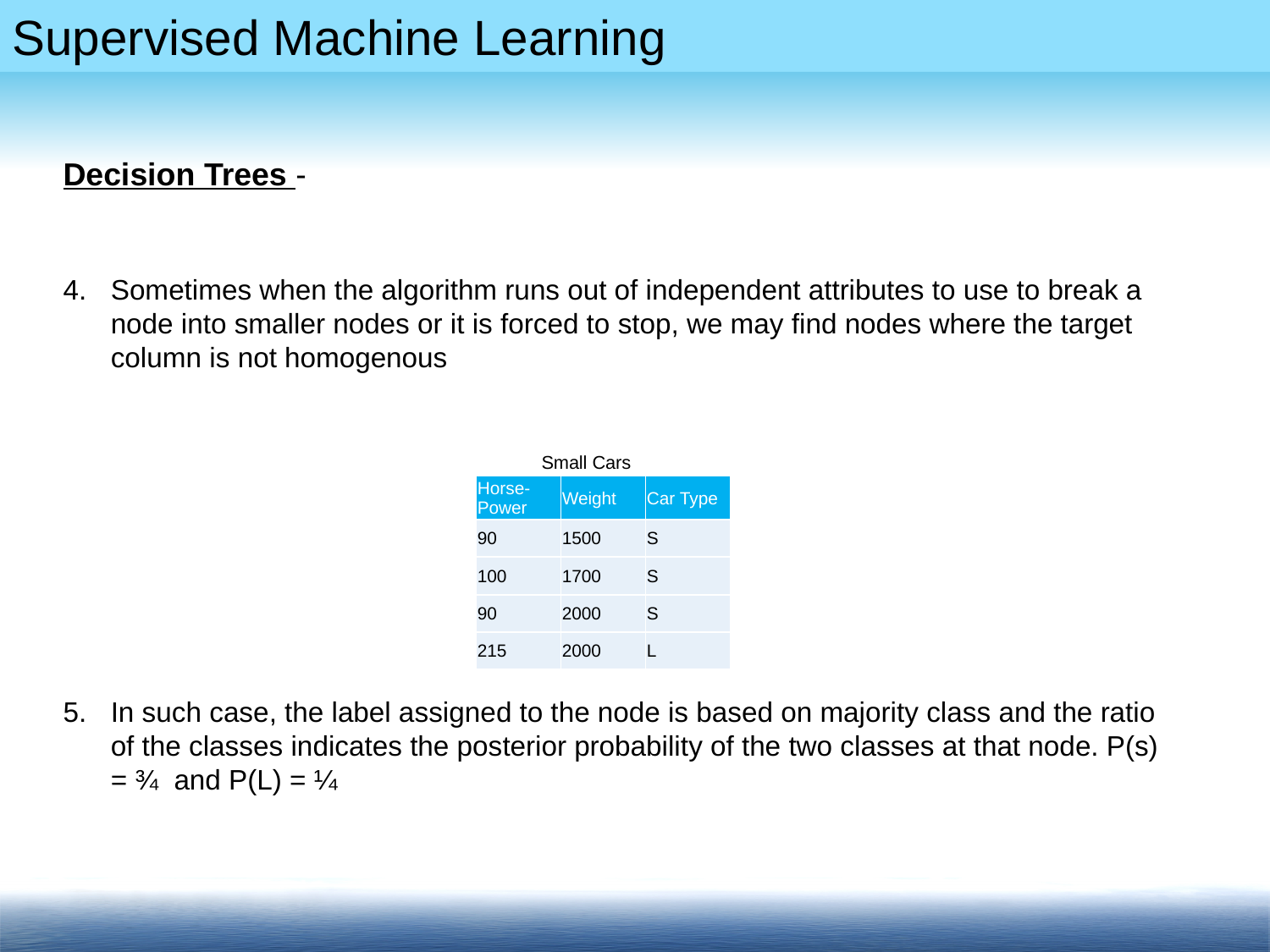

Decision Trees -

Sometimes when the algorithm runs out of independent attributes to use to break a node into smaller nodes or it is forced to stop, we may find nodes where the target column is not homogenous

In such case, the label assigned to the node is based on majority class and the ratio of the classes indicates the posterior probability of the two classes at that node. P(s) = ¾  and P(L) = ¼

Small Cars
| Horse-Power | Weight | Car Type |
| --- | --- | --- |
| 90 | 1500 | S |
| --- | --- | --- |
| 100 | 1700 | S |
| 90 | 2000 | S |
| 215 | 2000 | L |